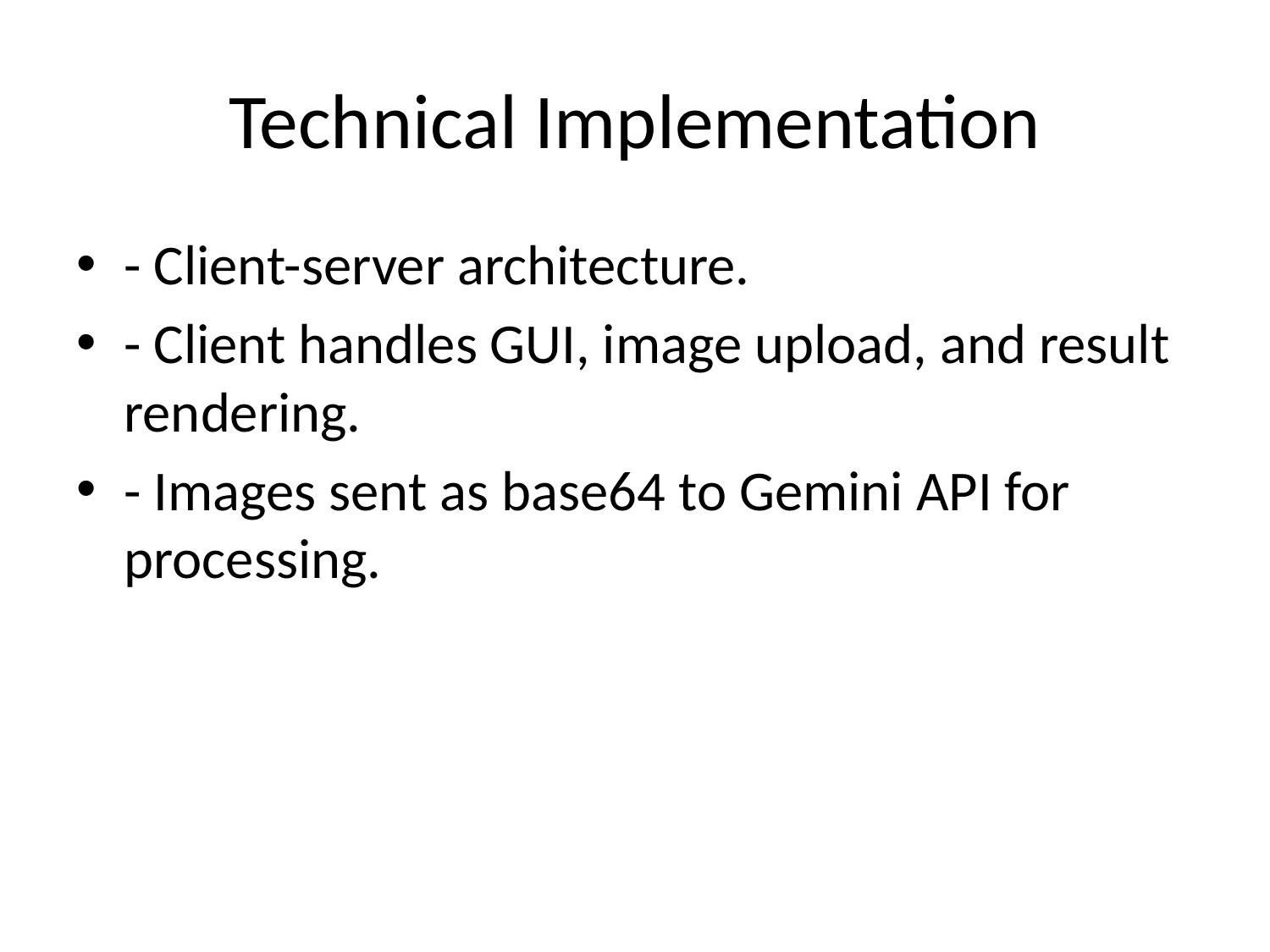

# Technical Implementation
- Client-server architecture.
- Client handles GUI, image upload, and result rendering.
- Images sent as base64 to Gemini API for processing.